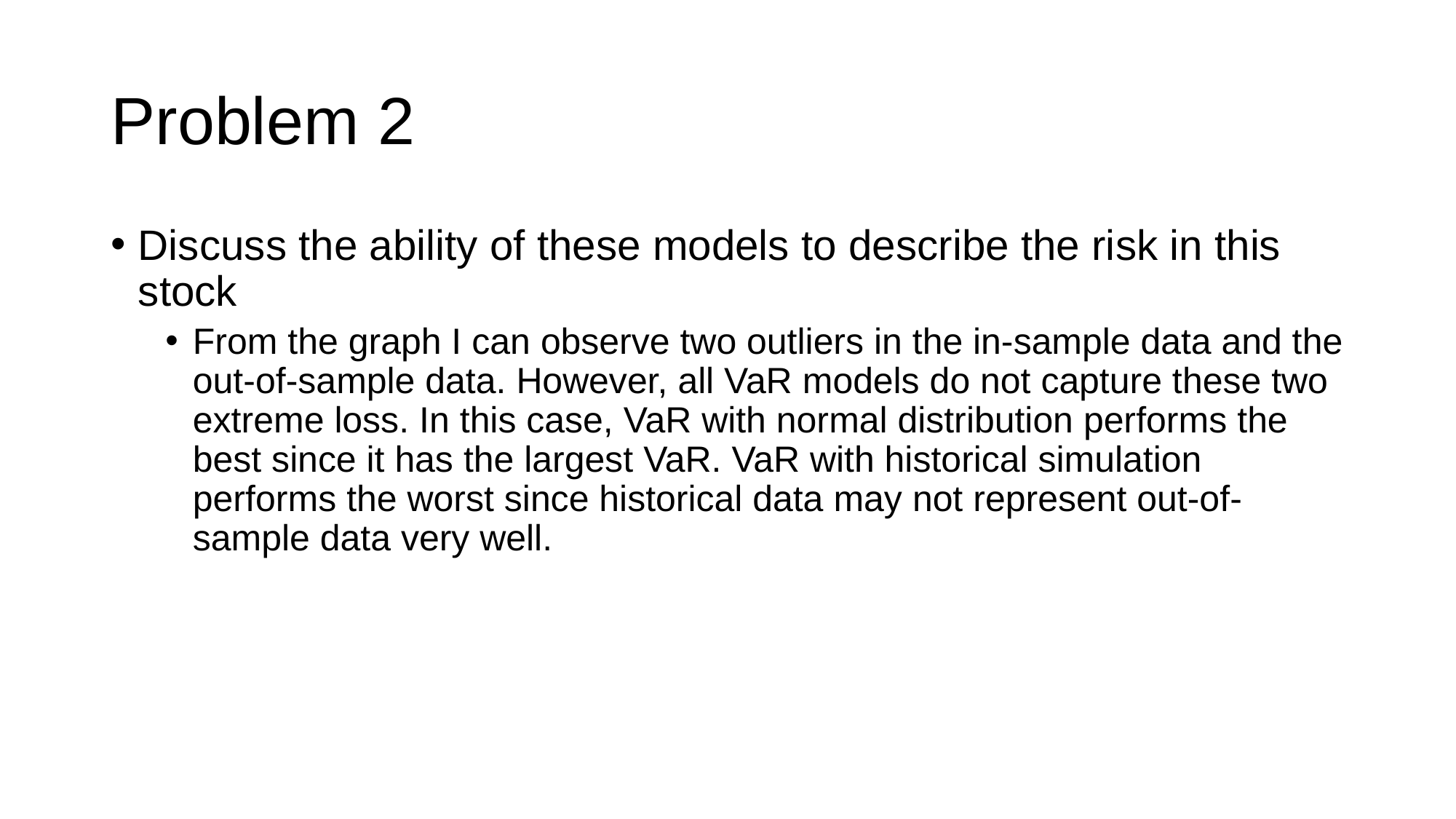

# Problem 2
Discuss the ability of these models to describe the risk in this stock
From the graph I can observe two outliers in the in-sample data and the out-of-sample data. However, all VaR models do not capture these two extreme loss. In this case, VaR with normal distribution performs the best since it has the largest VaR. VaR with historical simulation performs the worst since historical data may not represent out-of-sample data very well.